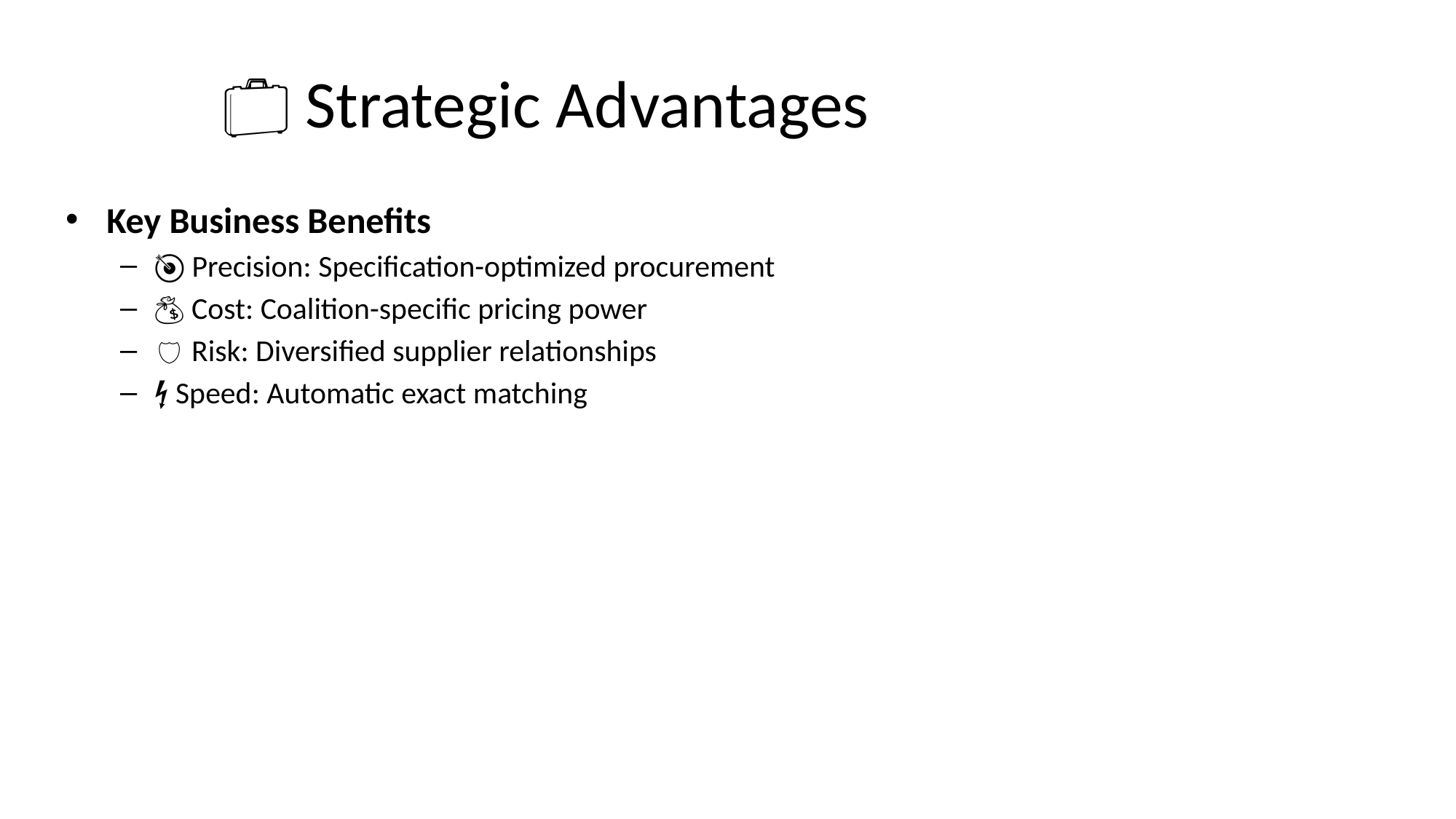

# 💼 Strategic Advantages
Key Business Benefits
🎯 Precision: Specification-optimized procurement
💰 Cost: Coalition-specific pricing power
🛡️ Risk: Diversified supplier relationships
⚡ Speed: Automatic exact matching